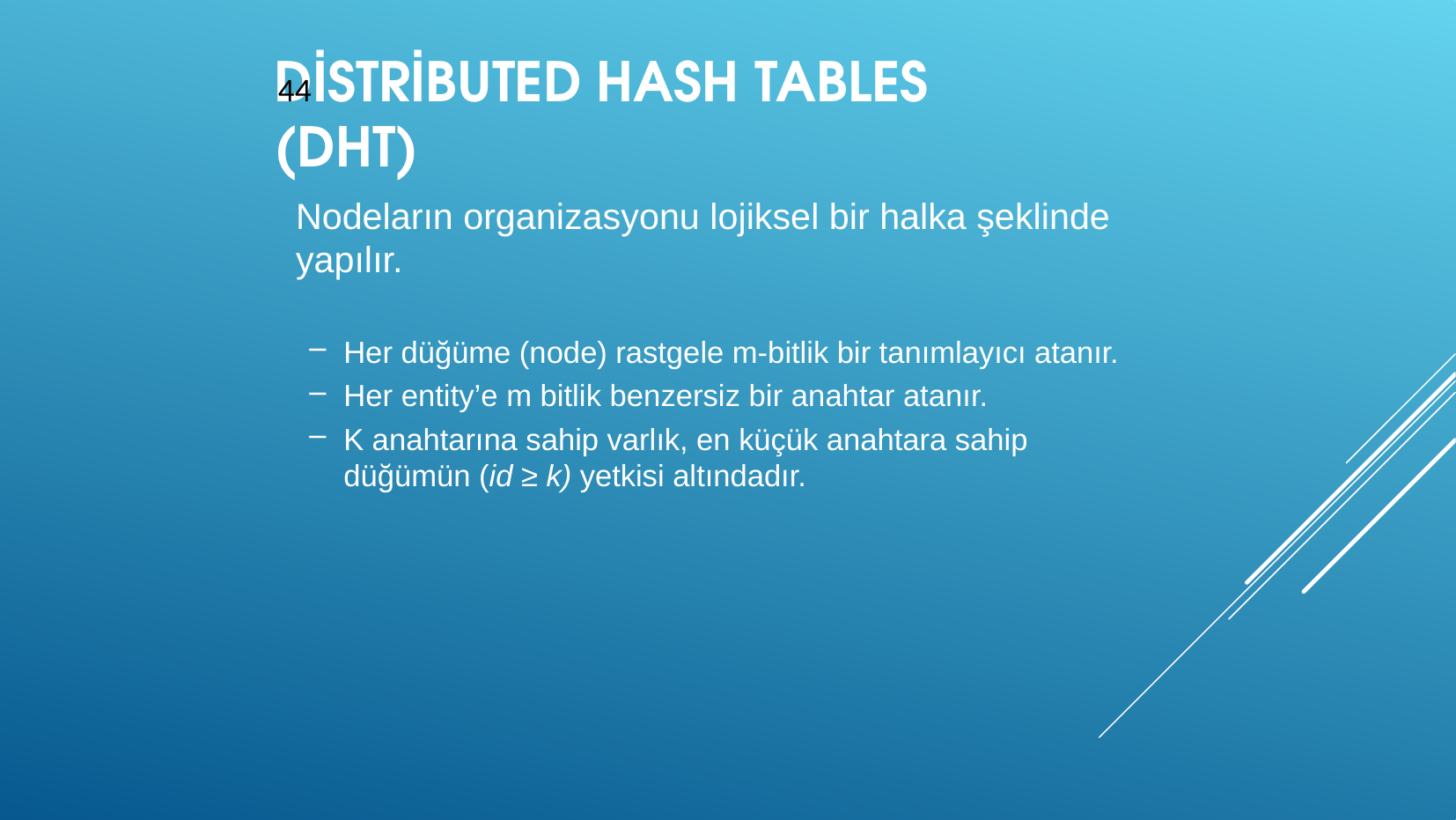

# Distributed Hash Tables (DHT)
44
Nodeların organizasyonu lojiksel bir halka şeklinde yapılır.

Her düğüme (node) rastgele m-bitlik bir tanımlayıcı atanır.
Her entity’e m bitlik benzersiz bir anahtar atanır.
K anahtarına sahip varlık, en küçük anahtara sahip düğümün (id ≥ k) yetkisi altındadır.